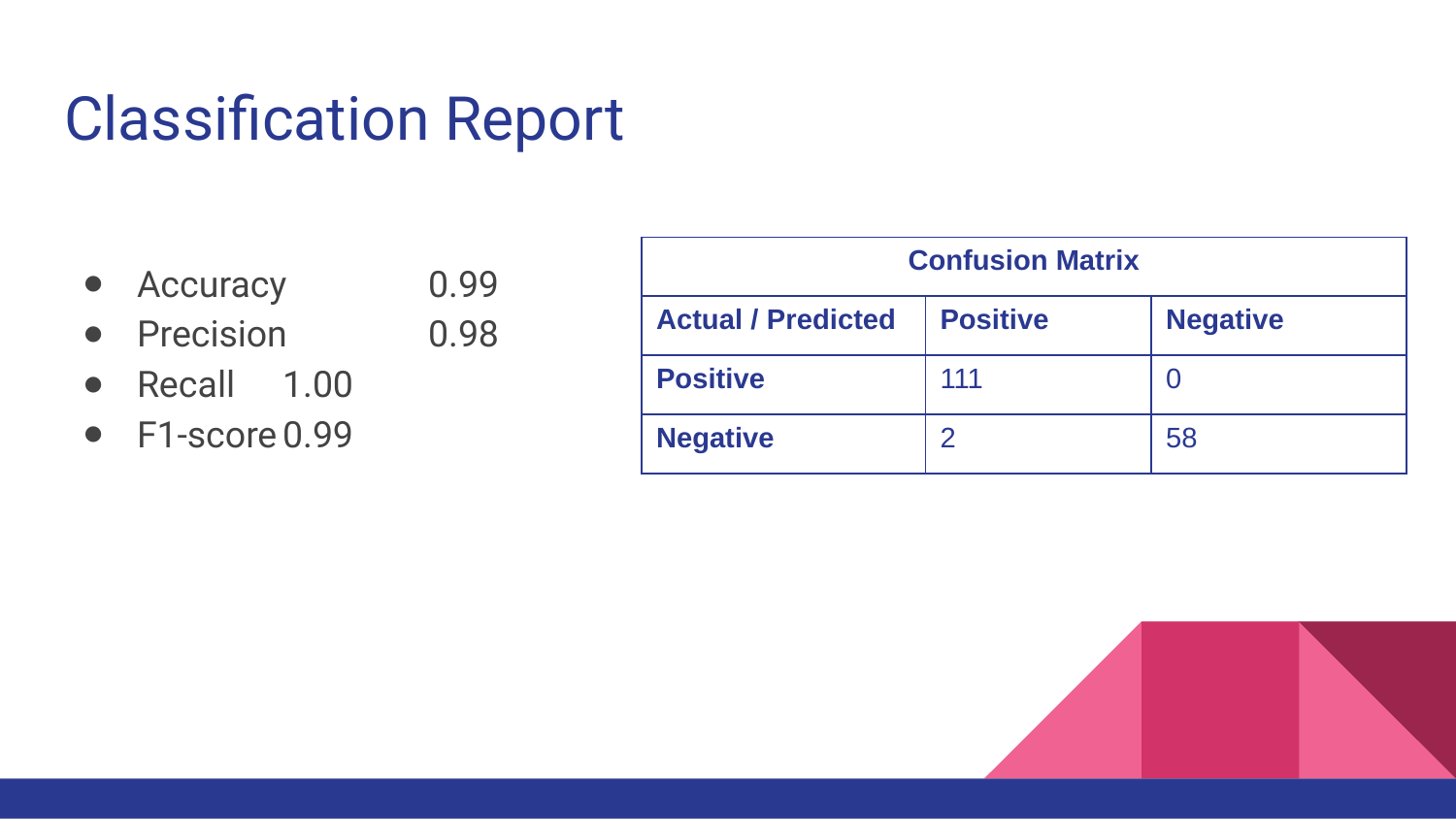

# Classification Report

Accuracy	0.99
Precision	0.98
Recall	1.00
F1-score	0.99

| Confusion Matrix |  |  |
| --- | --- | --- |
| Actual / Predicted | Positive | Negative |
| Positive | 111 | 0 |
| Negative | 2 | 58 |